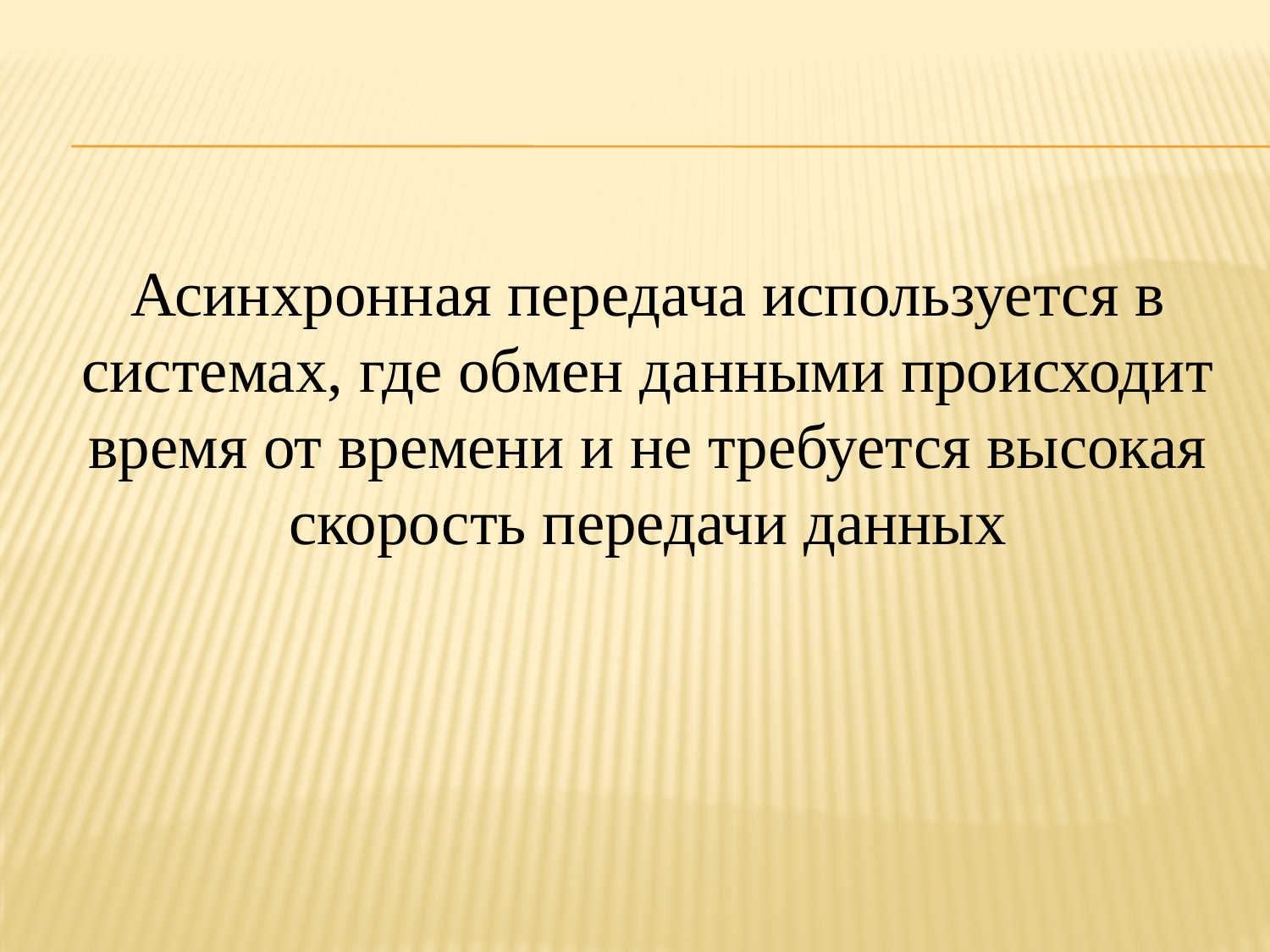

Асинхронная передача используется в системах, где обмен данными происходит время от времени и не требуется высокая скорость передачи данных